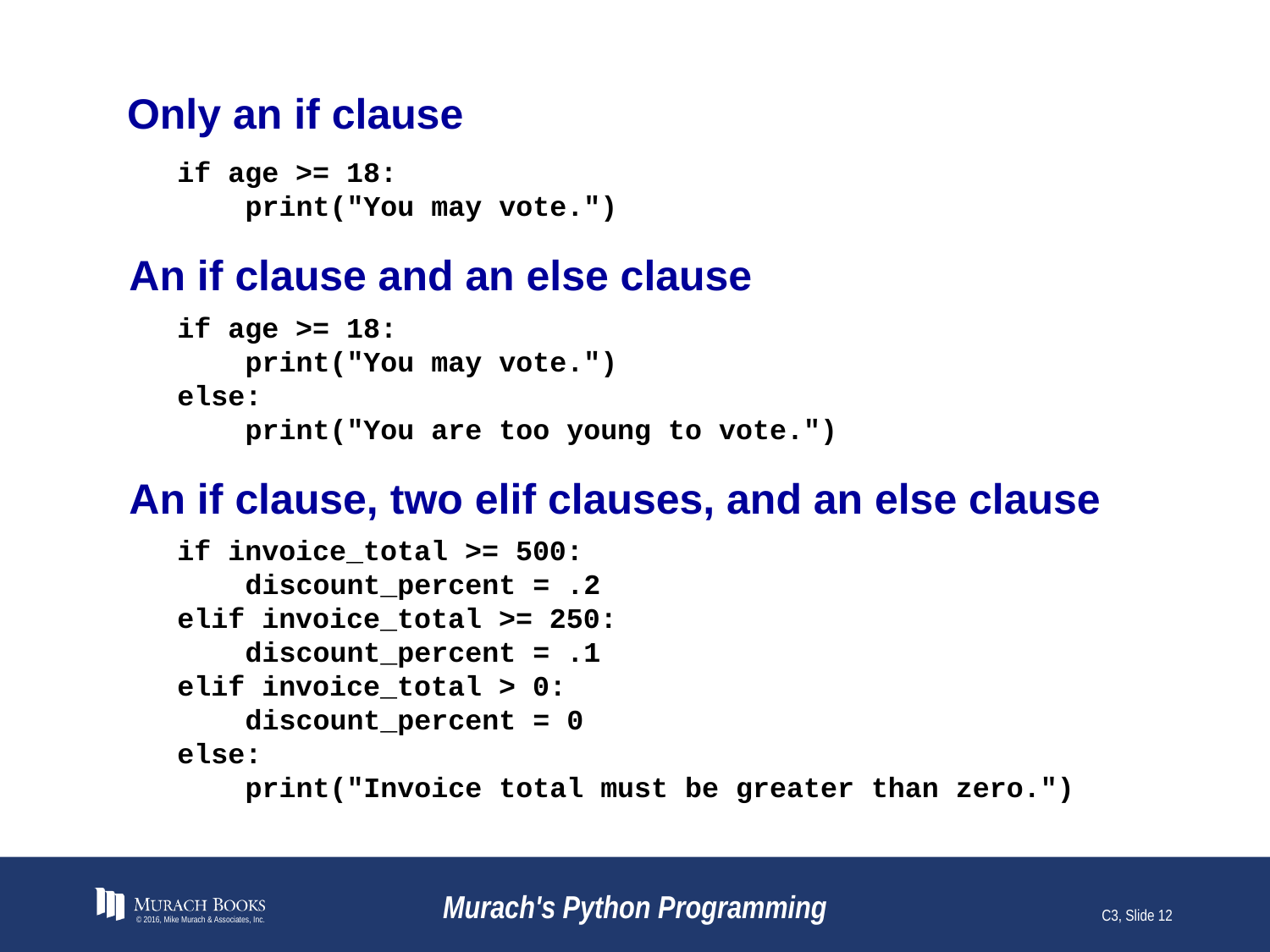

# Only an if clause
if age >= 18:
    print("You may vote.")
An if clause and an else clause
if age >= 18:
    print("You may vote.")
else:
    print("You are too young to vote.")
An if clause, two elif clauses, and an else clause
if invoice_total >= 500:
    discount_percent = .2
elif invoice_total >= 250:
    discount_percent = .1
elif invoice_total > 0:
    discount_percent = 0
else:
    print("Invoice total must be greater than zero.")

© 2016, Mike Murach & Associates, Inc.
Murach's Python Programming

C3, Slide 12